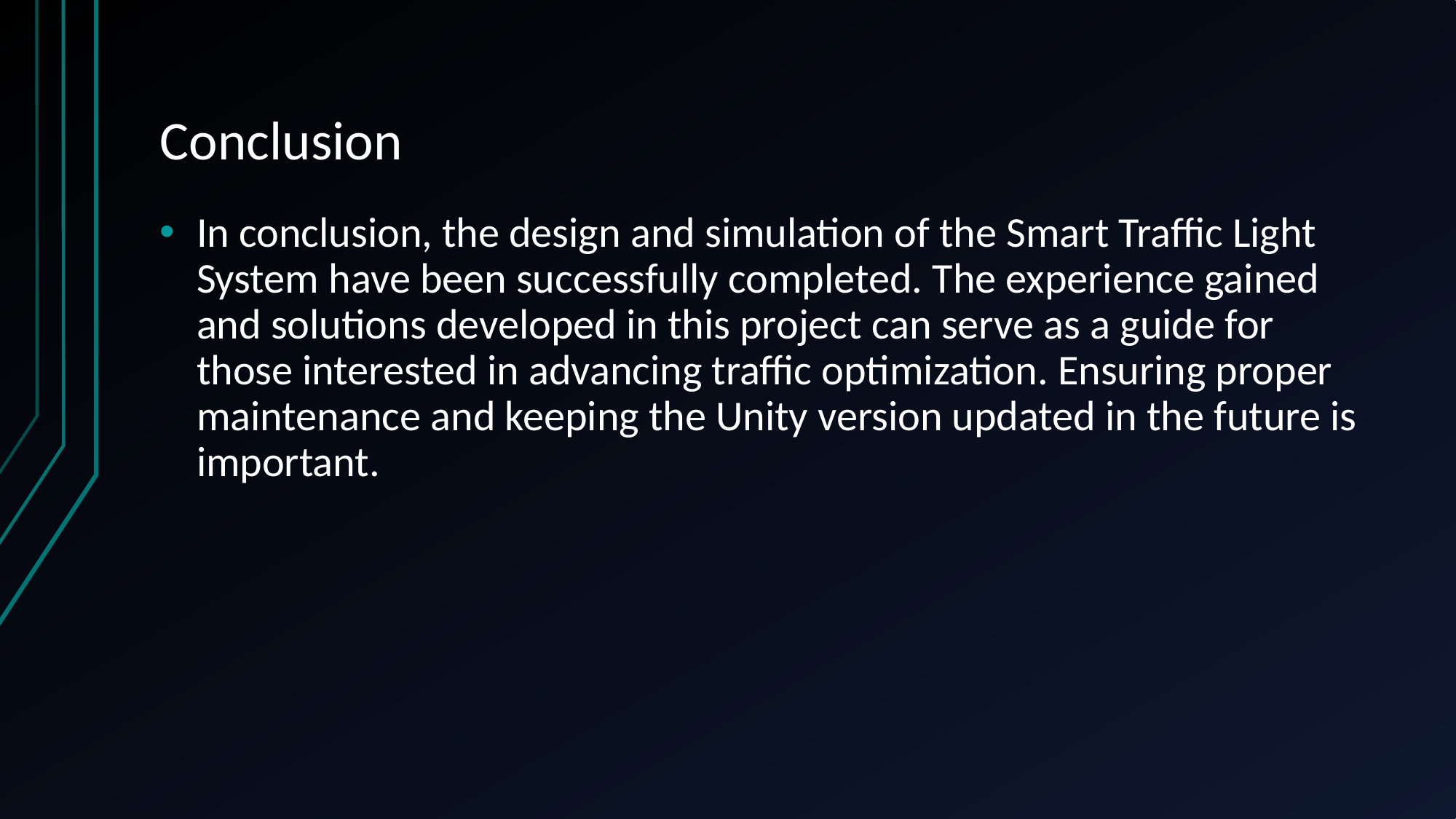

# Conclusion
In conclusion, the design and simulation of the Smart Traffic Light System have been successfully completed. The experience gained and solutions developed in this project can serve as a guide for those interested in advancing traffic optimization. Ensuring proper maintenance and keeping the Unity version updated in the future is important.